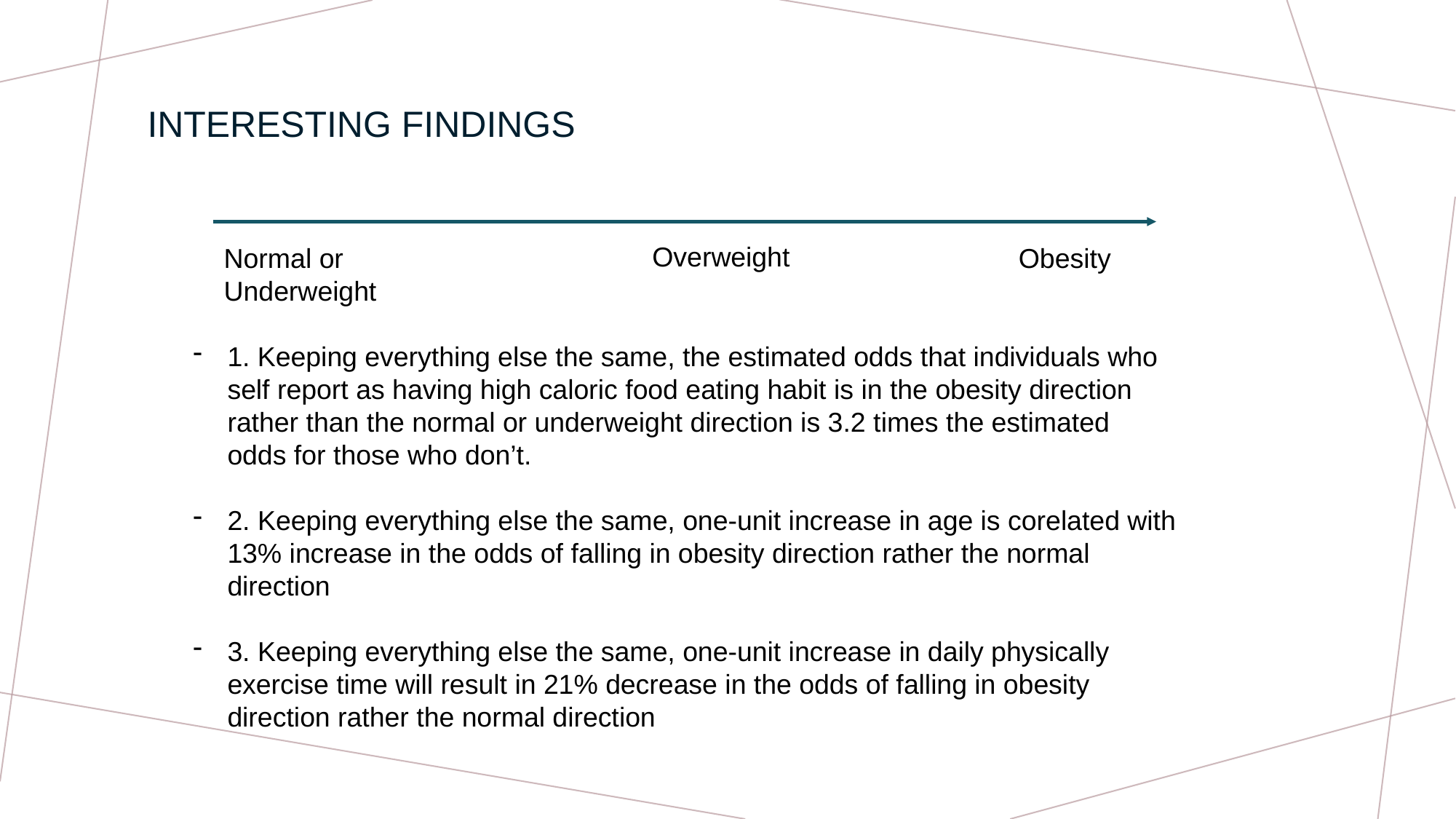

Interesting Findings
Overweight
Normal or Underweight
Obesity
1. Keeping everything else the same, the estimated odds that individuals who self report as having high caloric food eating habit is in the obesity direction rather than the normal or underweight direction is 3.2 times the estimated odds for those who don’t.

2. Keeping everything else the same, one-unit increase in age is corelated with 13% increase in the odds of falling in obesity direction rather the normal direction

3. Keeping everything else the same, one-unit increase in daily physically exercise time will result in 21% decrease in the odds of falling in obesity direction rather the normal direction